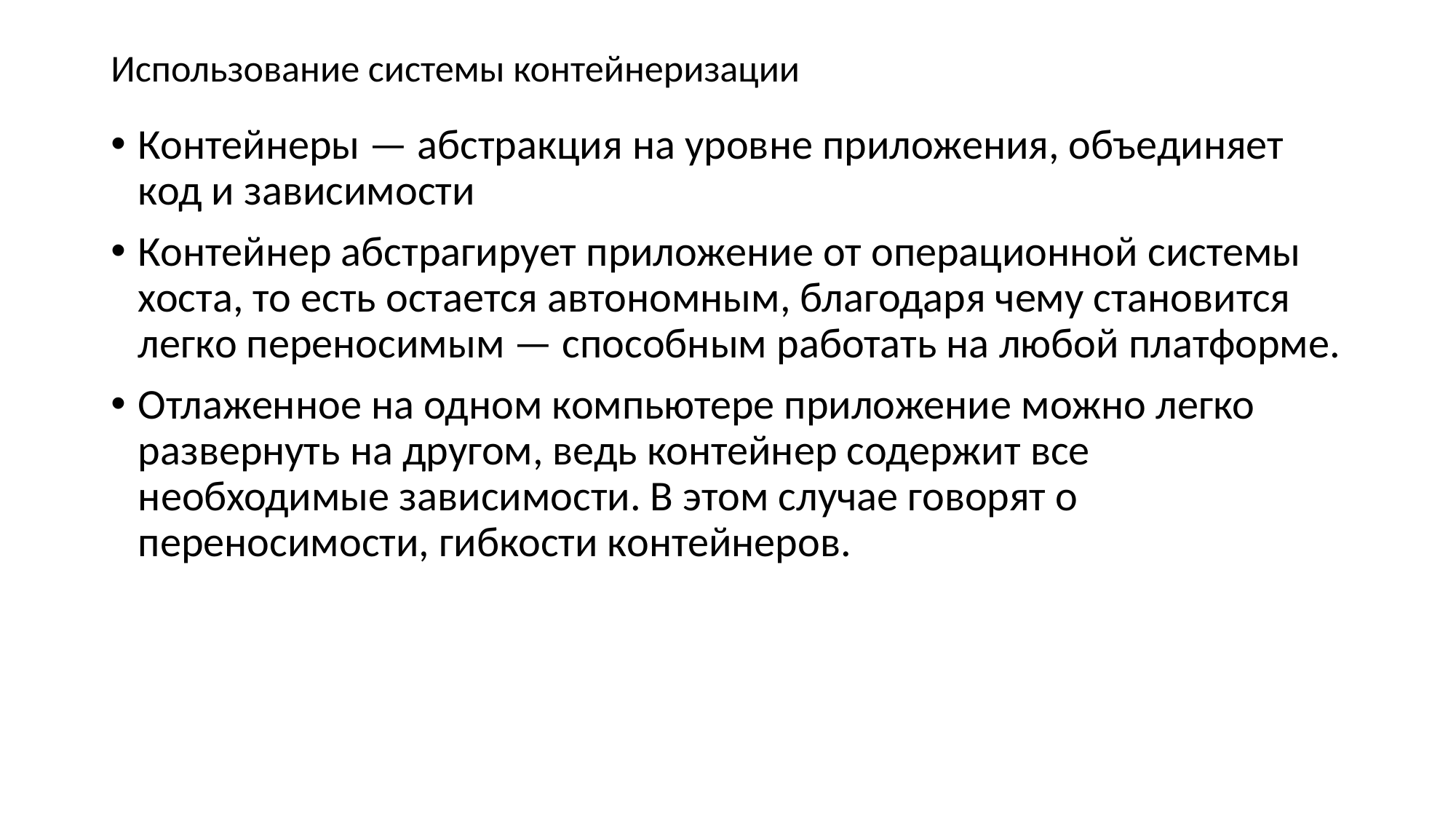

# Использование системы контейнеризации
Контейнеры — абстракция на уровне приложения, объединяет код и зависимости
Контейнер абстрагирует приложение от операционной системы хоста, то есть остается автономным, благодаря чему становится легко переносимым — способным работать на любой платформе.
Отлаженное на одном компьютере приложение можно легко развернуть на другом, ведь контейнер содержит все необходимые зависимости. В этом случае говорят о переносимости, гибкости контейнеров.